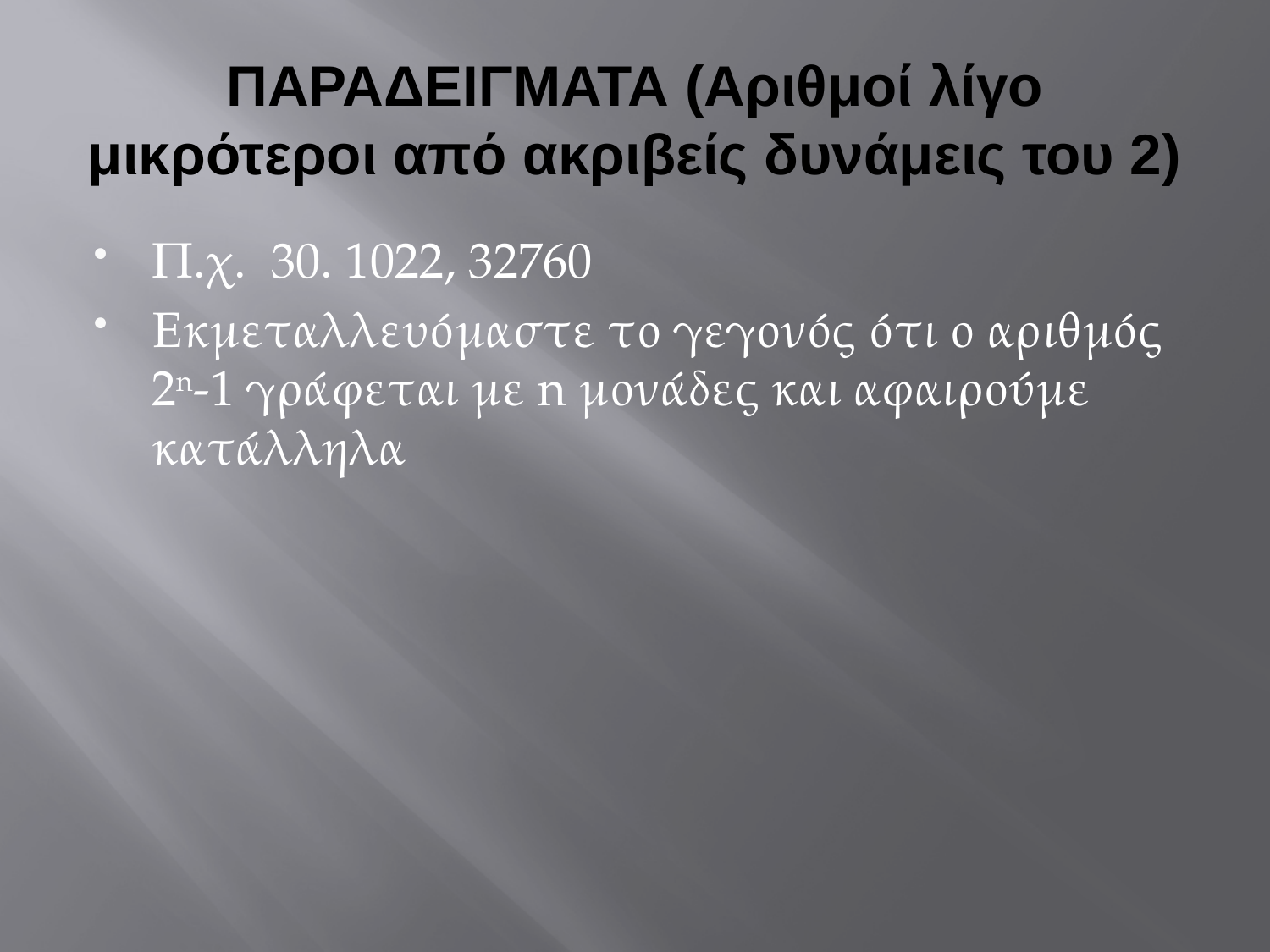

# ΠΑΡΑΔΕΙΓΜΑΤΑ (Αριθμοί λίγο μικρότεροι από ακριβείς δυνάμεις του 2)
Π.χ.  30. 1022, 32760
Εκμεταλλευόμαστε το γεγονός ότι ο αριθμός 2n-1 γράφεται με n μονάδες και αφαιρούμε κατάλληλα